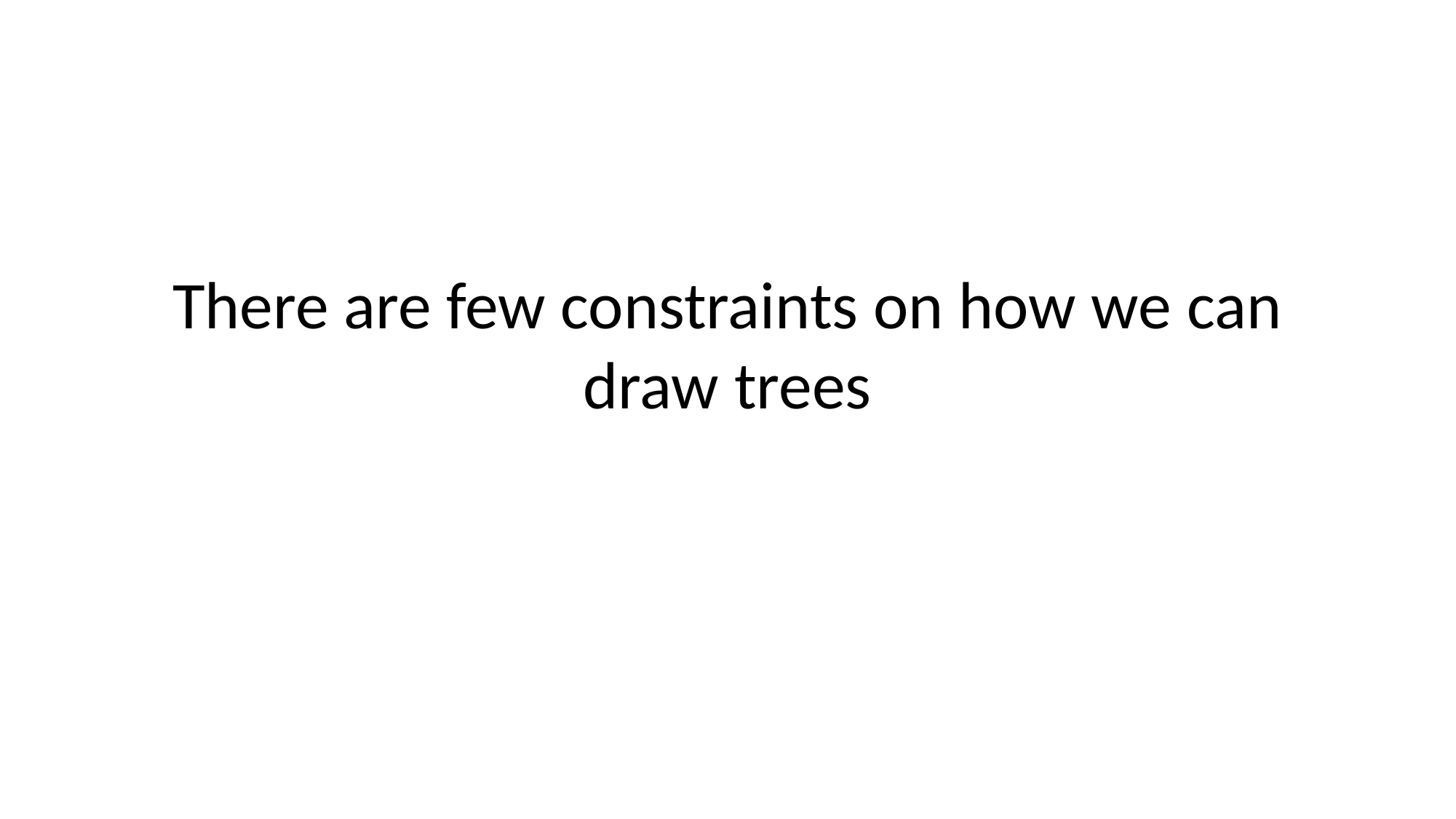

# There are few constraints on how we can draw trees